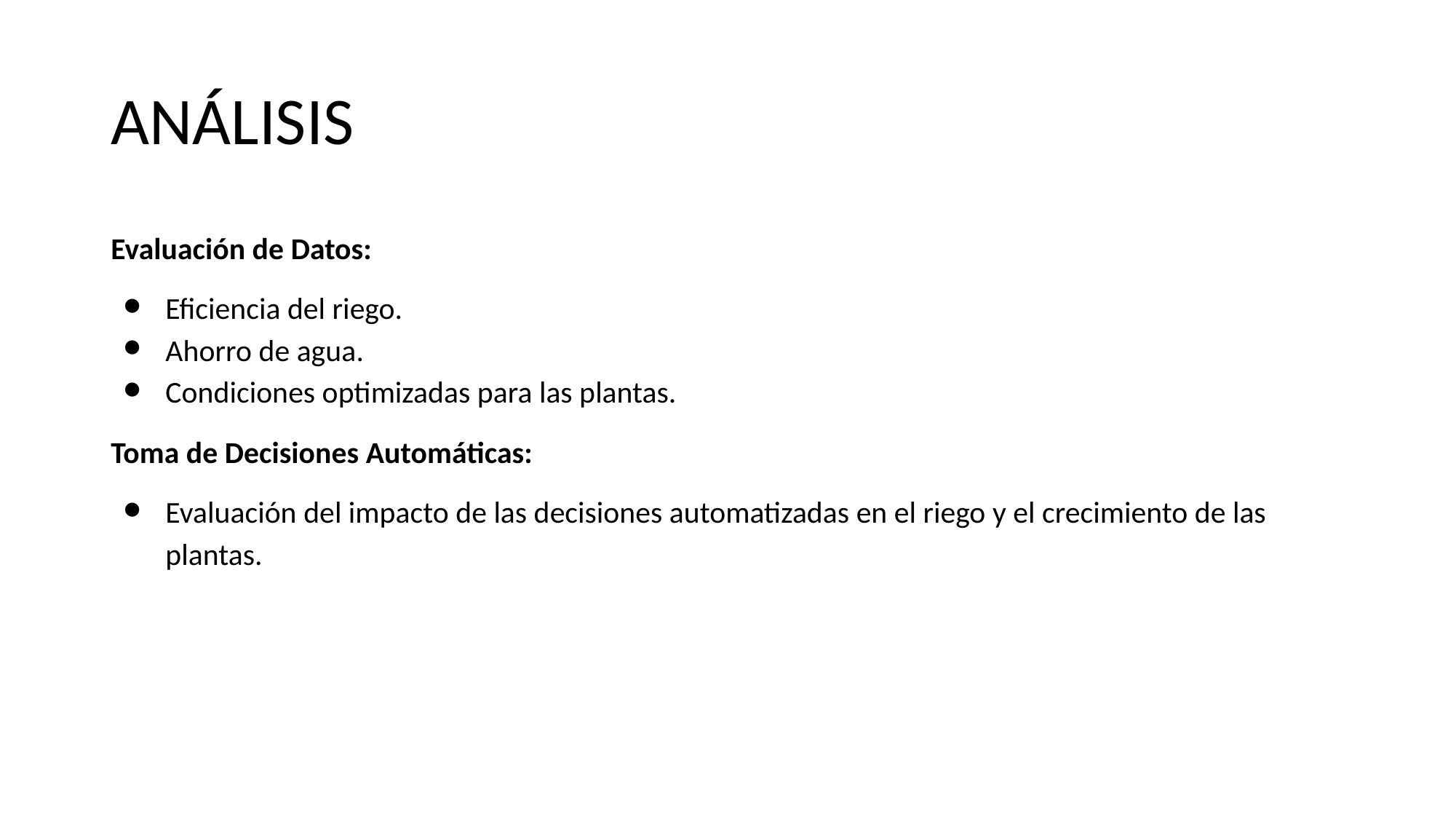

# ANÁLISIS
Evaluación de Datos:
Eficiencia del riego.
Ahorro de agua.
Condiciones optimizadas para las plantas.
Toma de Decisiones Automáticas:
Evaluación del impacto de las decisiones automatizadas en el riego y el crecimiento de las plantas.